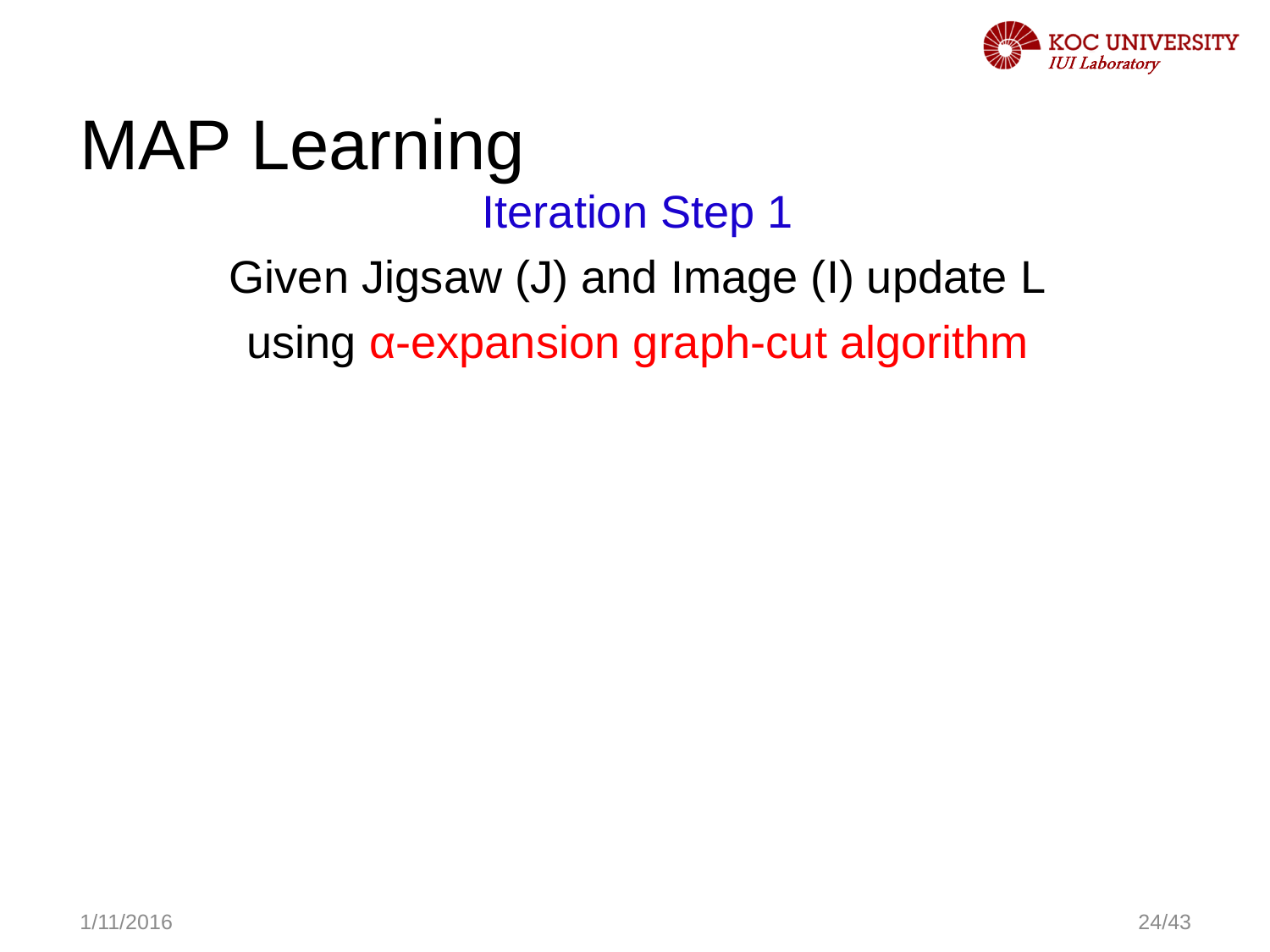

# MAP Learning
Iteration Step 1
Given Jigsaw (J) and Image (I) update L
using α-expansion graph-cut algorithm

1/11/2016
24/43